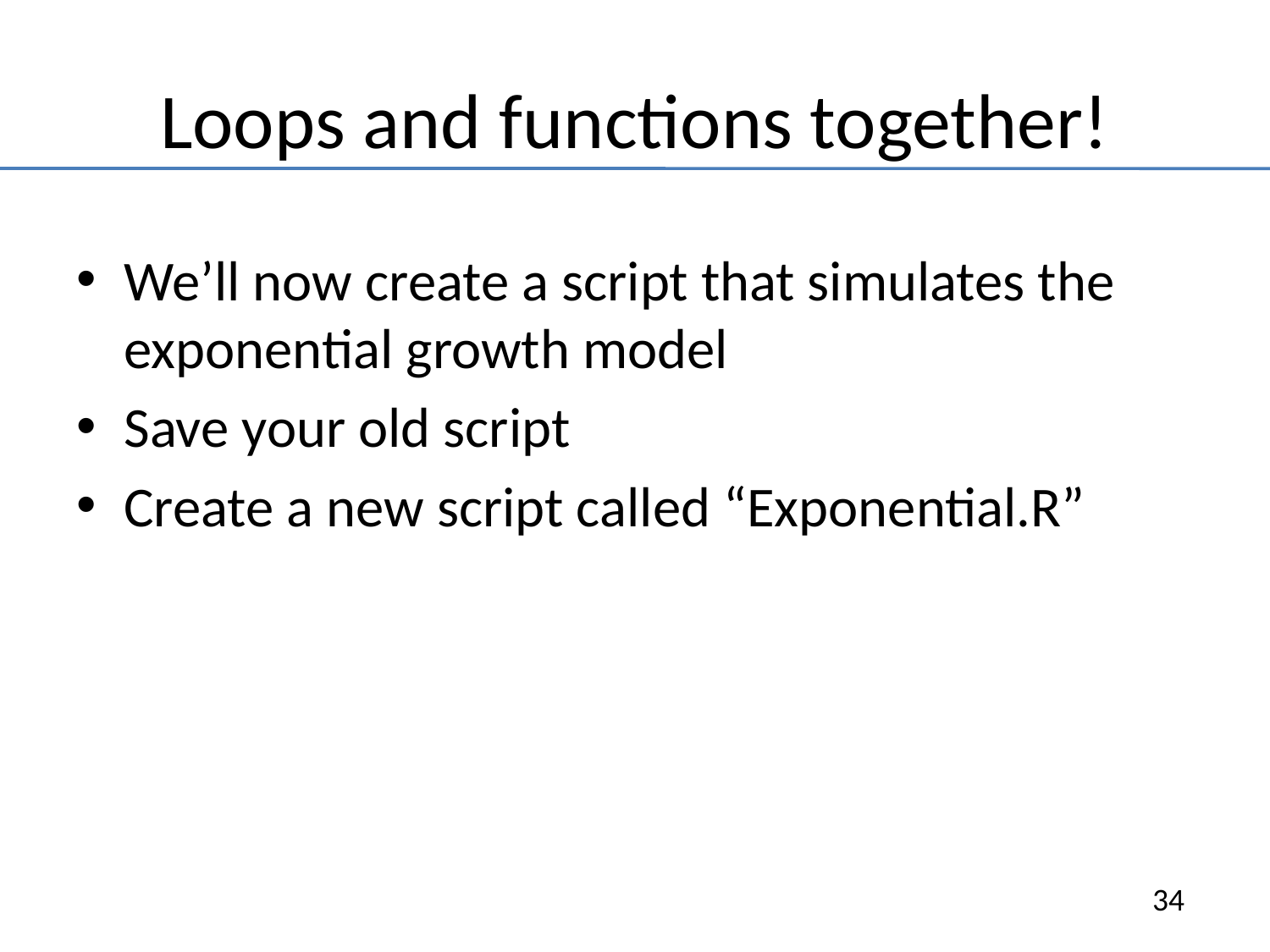

# Loops and functions together!
We’ll now create a script that simulates the exponential growth model
Save your old script
Create a new script called “Exponential.R”
34